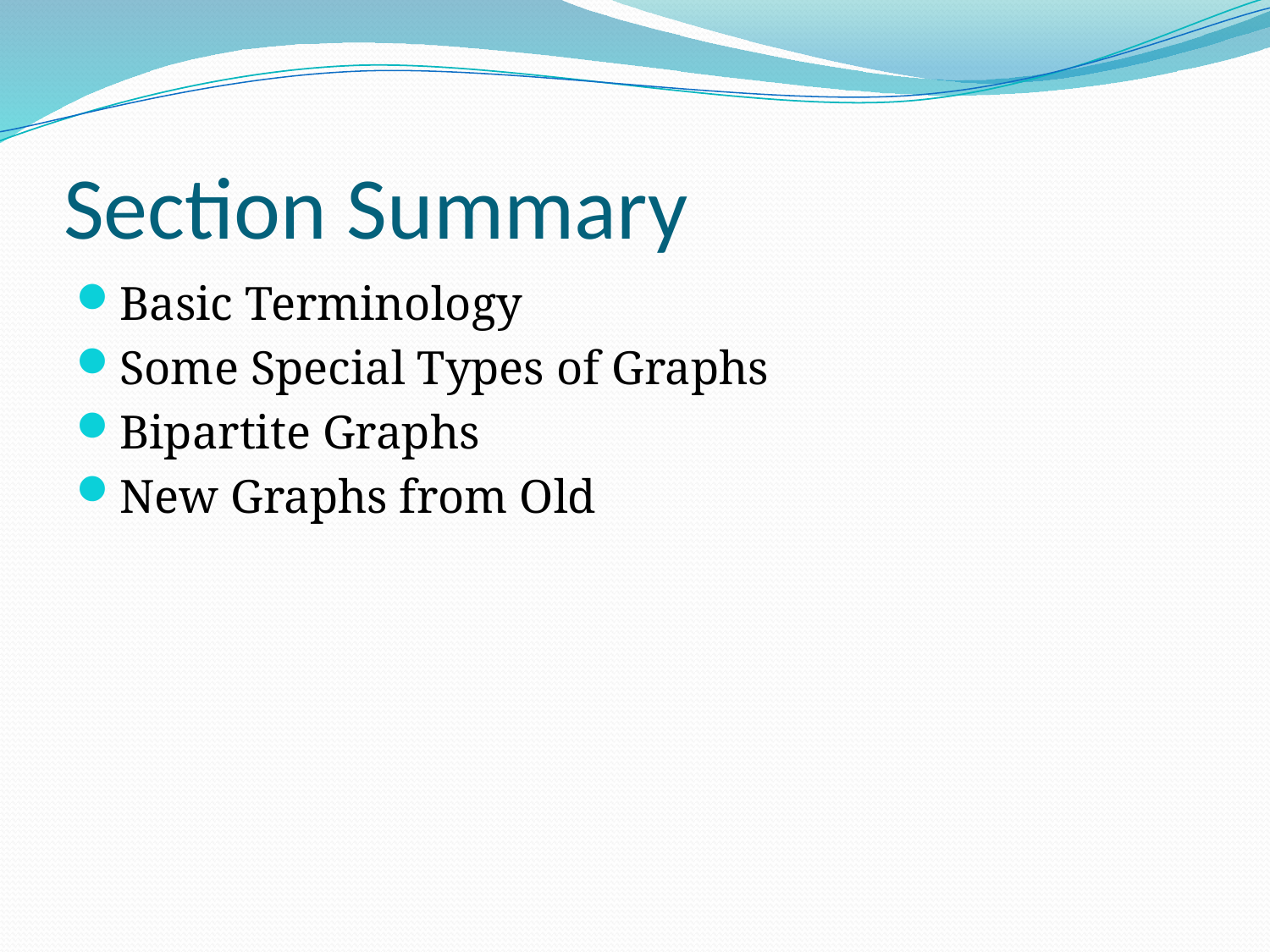

# Section Summary
Basic Terminology
Some Special Types of Graphs
Bipartite Graphs
New Graphs from Old